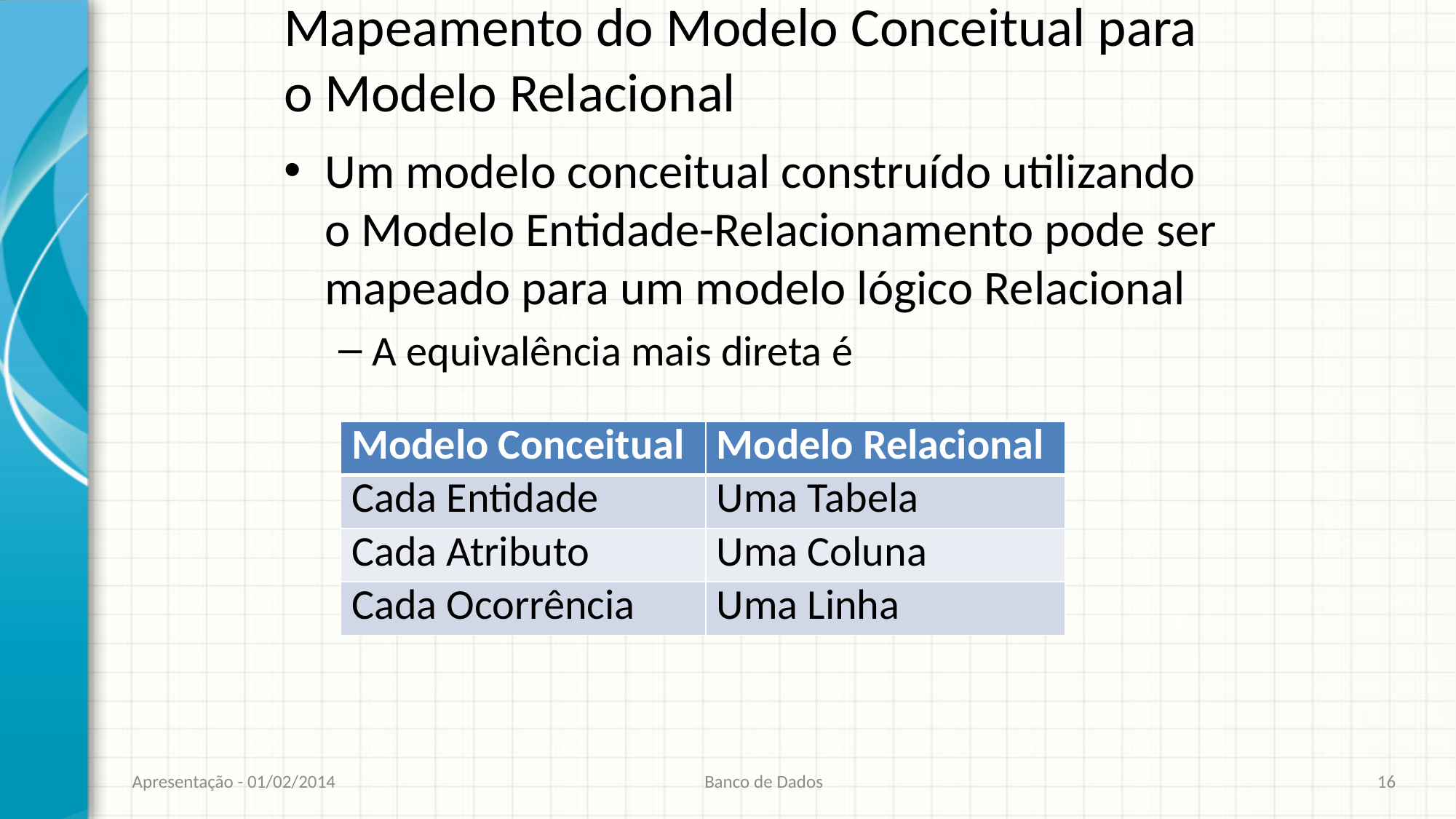

# Mapeamento do Modelo Conceitual para o Modelo Relacional
Um modelo conceitual construído utilizando o Modelo Entidade-Relacionamento pode ser mapeado para um modelo lógico Relacional
A equivalência mais direta é
| Modelo Conceitual | Modelo Relacional |
| --- | --- |
| Cada Entidade | Uma Tabela |
| Cada Atributo | Uma Coluna |
| Cada Ocorrência | Uma Linha |
Apresentação - 01/02/2014
Banco de Dados
16